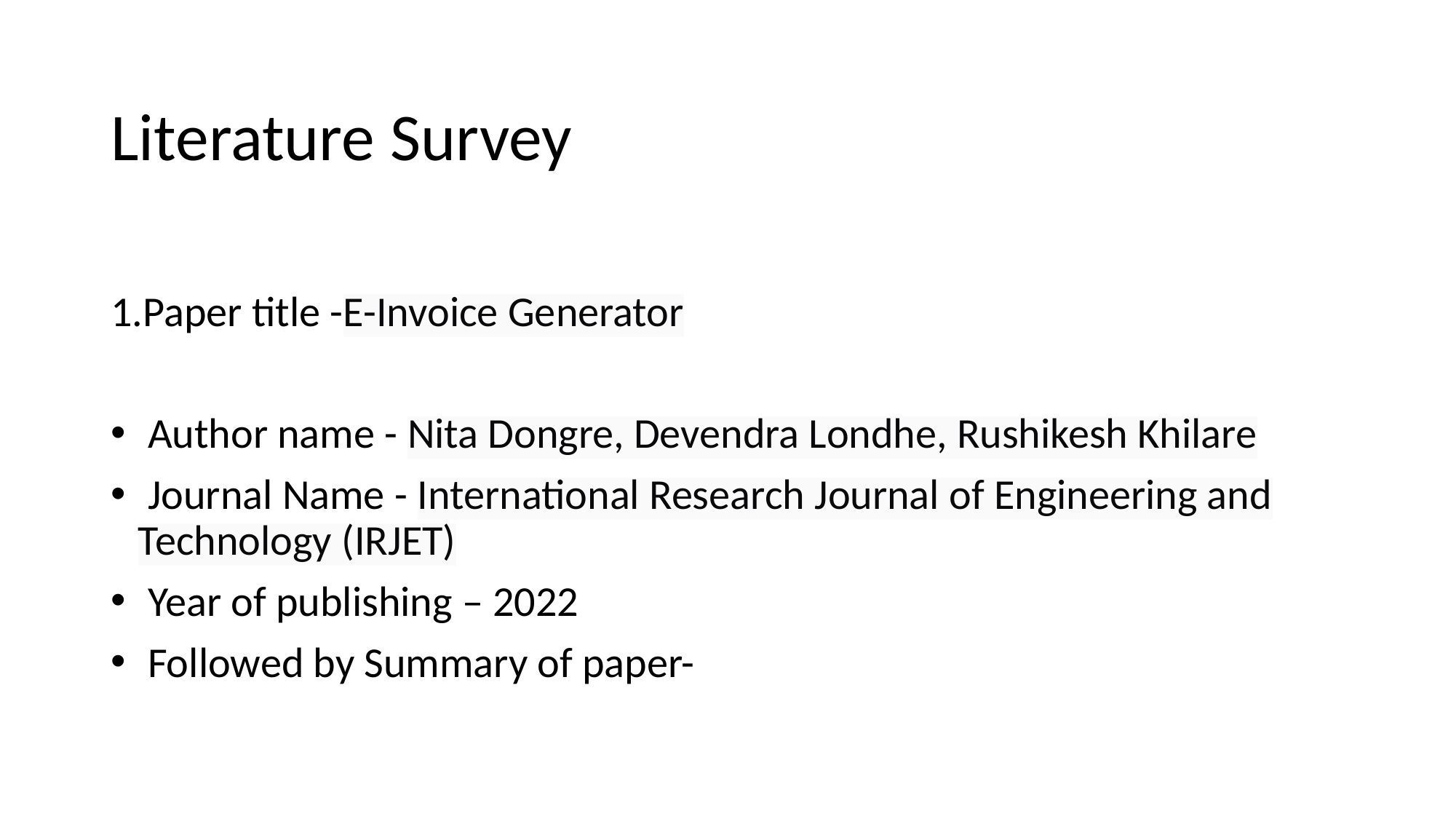

# Literature Survey

1.Paper title -E-Invoice Generator

 Author name - Nita Dongre, Devendra Londhe, Rushikesh Khilare
 Journal Name - International Research Journal of Engineering and Technology (IRJET)
 Year of publishing – 2022
 Followed by Summary of paper-